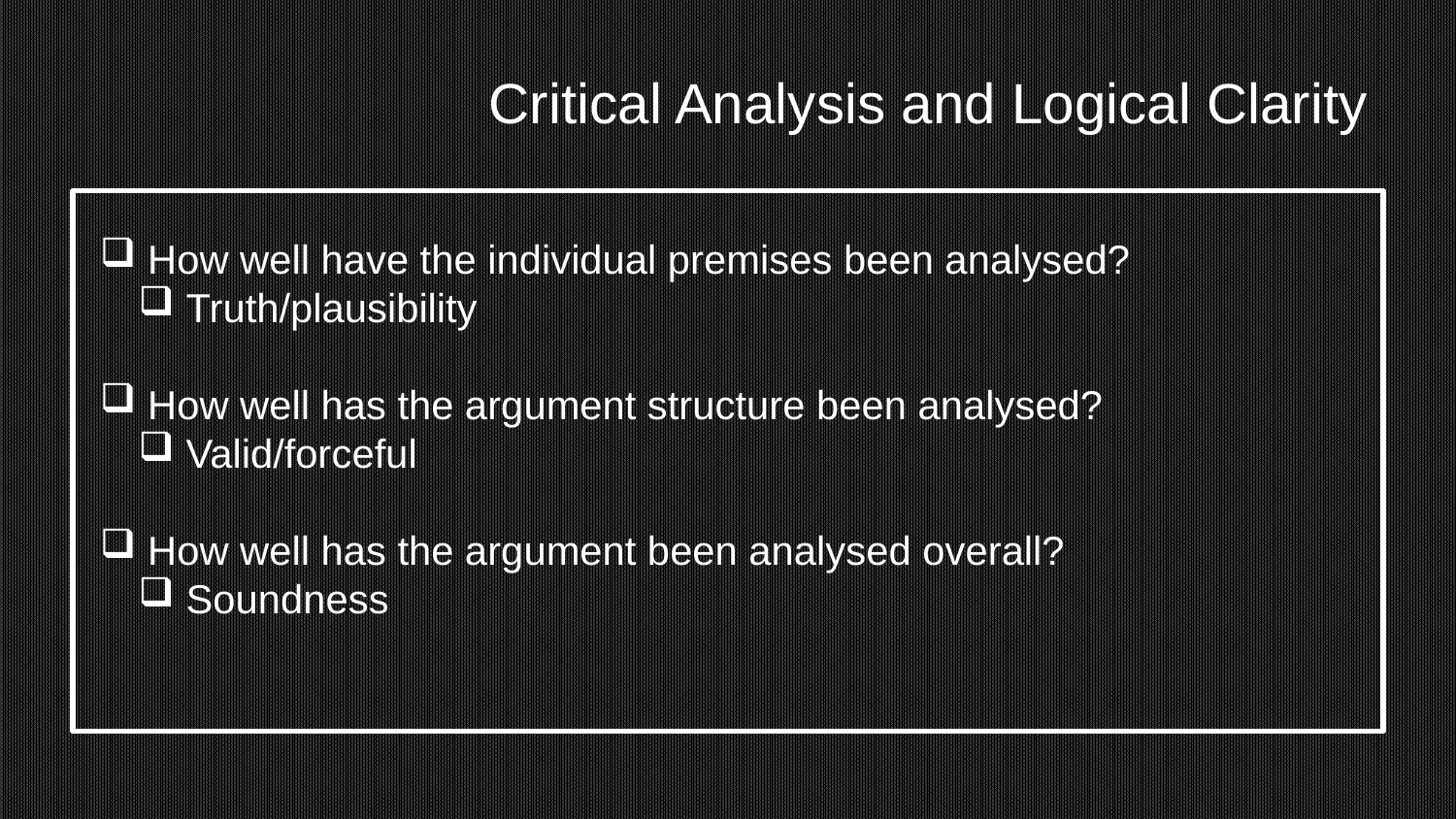

# Critical Analysis and Logical Clarity

 How well have the individual premises been analysed?
 Truth/plausibility

 How well has the argument structure been analysed?
 Valid/forceful

 How well has the argument been analysed overall?
 Soundness